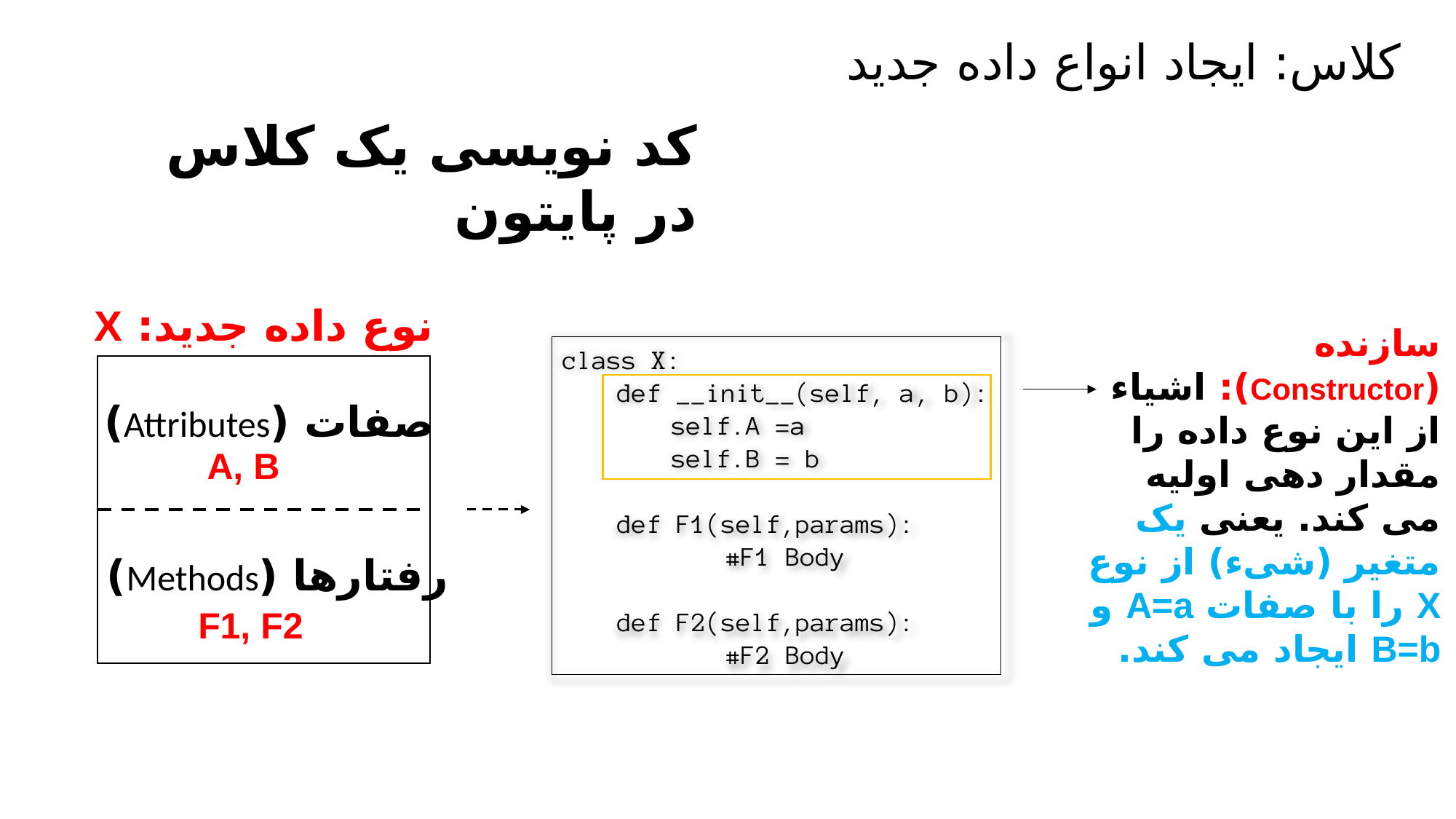

کلاس: ایجاد انواع داده جدید
کد نویسی یک کلاس در پایتون
نوع داده جدید: X
سازنده (Constructor): اشیاء از این نوع داده را مقدار دهی اولیه می کند. یعنی یک متغیر (شیء) از نوع X را با صفات A=a و B=b ایجاد می کند.
class X:
def __init__(self, a, b):
self.A =a
self.B = b

def F1(self,params):
	#F1 Body

def F2(self,params):
	#F2 Body

صفات (Attributes)
A, B
رفتارها (Methods)
F1, F2